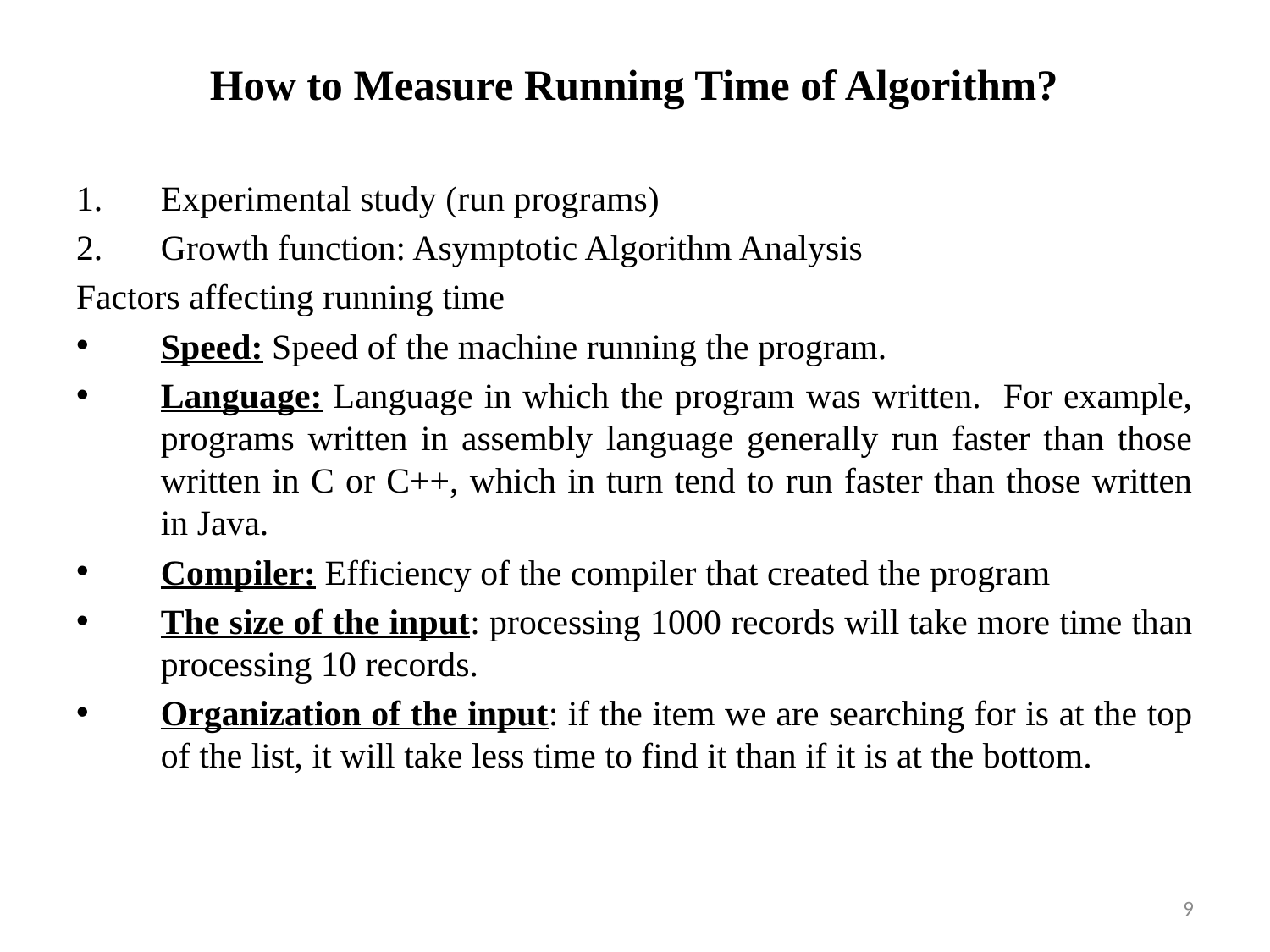

# How to Measure Running Time of Algorithm?
Experimental study (run programs)
Growth function: Asymptotic Algorithm Analysis
Factors affecting running time
Speed: Speed of the machine running the program.
Language: Language in which the program was written.  For example, programs written in assembly language generally run faster than those written in C or C++, which in turn tend to run faster than those written in Java.
Compiler: Efficiency of the compiler that created the program
The size of the input: processing 1000 records will take more time than processing 10 records.
Organization of the input: if the item we are searching for is at the top of the list, it will take less time to find it than if it is at the bottom.

9